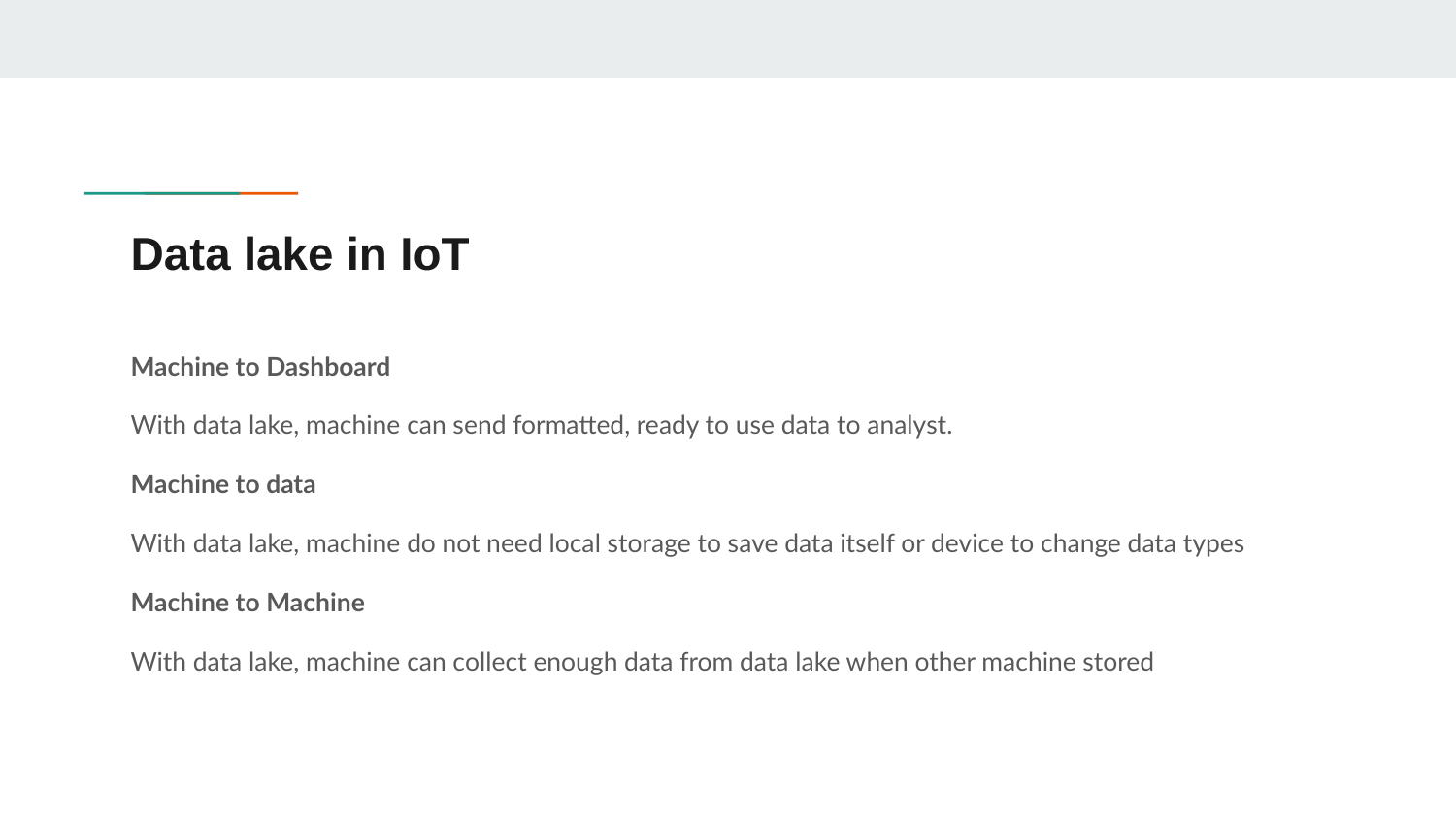

# Data lake in IoT
Machine to Dashboard
With data lake, machine can send formatted, ready to use data to analyst.
Machine to data
With data lake, machine do not need local storage to save data itself or device to change data types
Machine to Machine
With data lake, machine can collect enough data from data lake when other machine stored